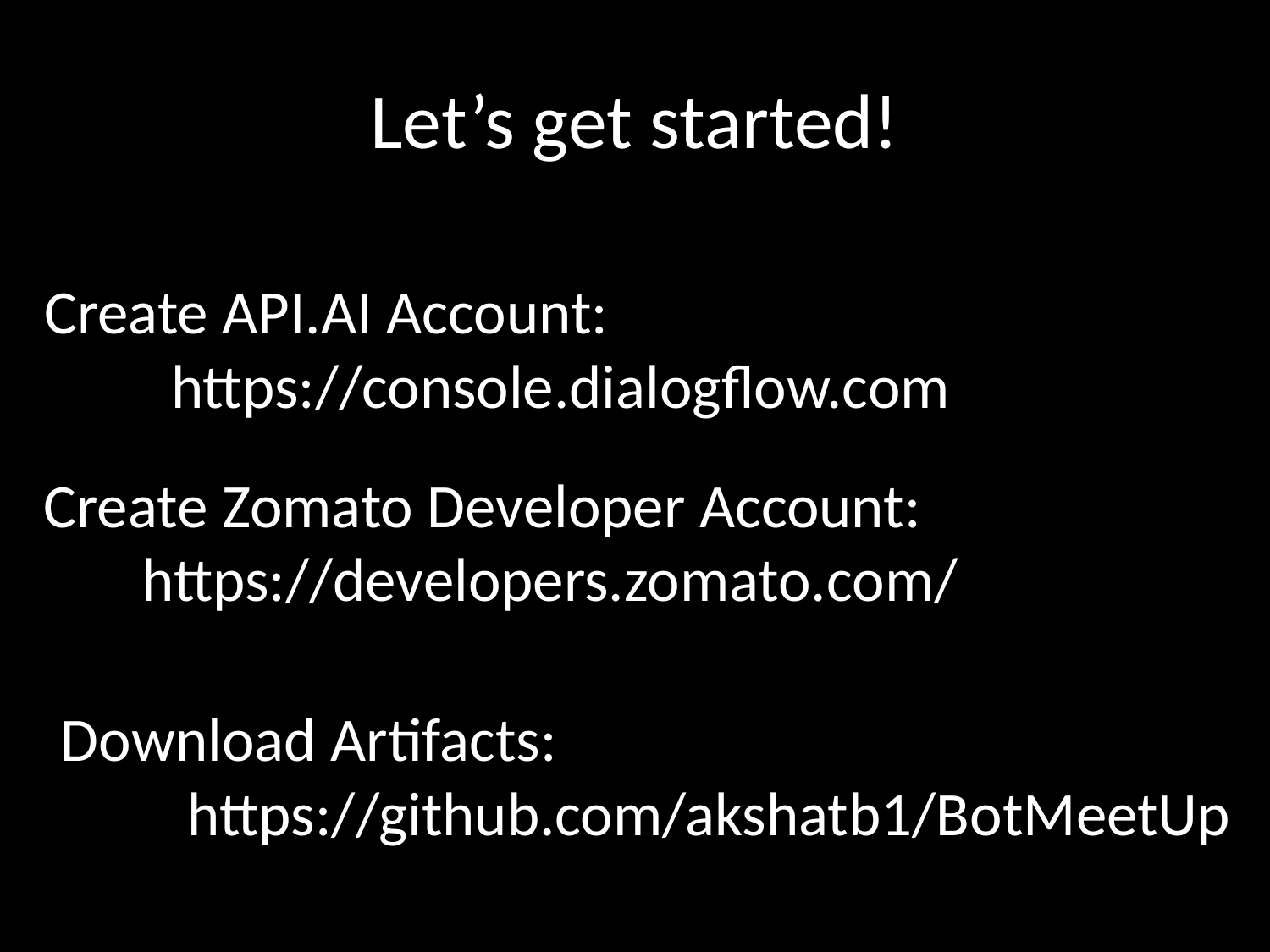

# Let’s get started!
Create API.AI Account:
	https://console.dialogflow.com
Create Zomato Developer Account:
       https://developers.zomato.com/
Download Artifacts:
	https://github.com/akshatb1/BotMeetUp